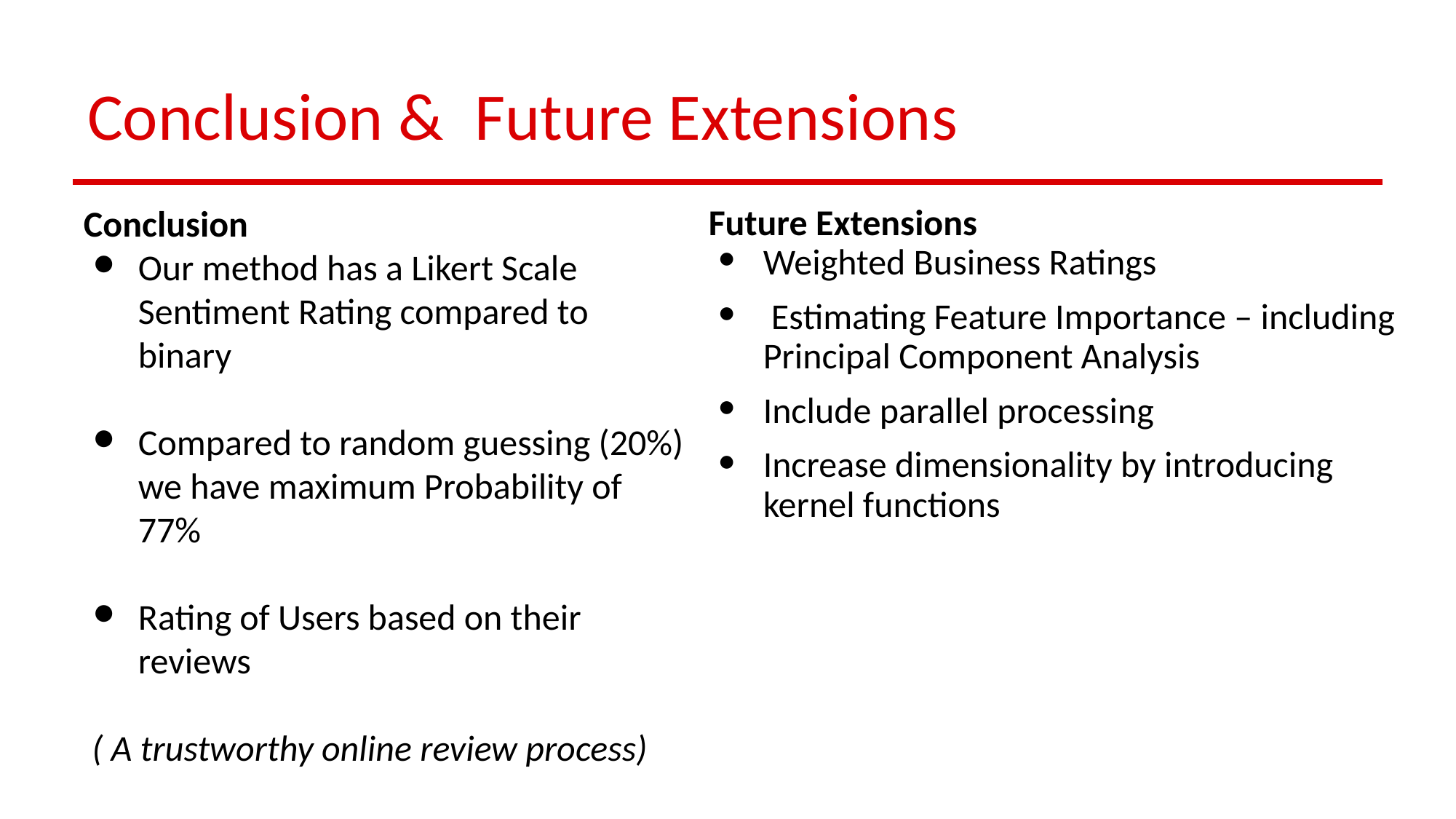

# Conclusion &  Future Extensions
Conclusion
Our method has a Likert Scale Sentiment Rating compared to binary

Compared to random guessing (20%) we have maximum Probability of 77%

Rating of Users based on their reviews

 ( A trustworthy online review process)

Future Extensions
Weighted Business Ratings
 Estimating Feature Importance – including Principal Component Analysis
Include parallel processing
Increase dimensionality by introducing kernel functions